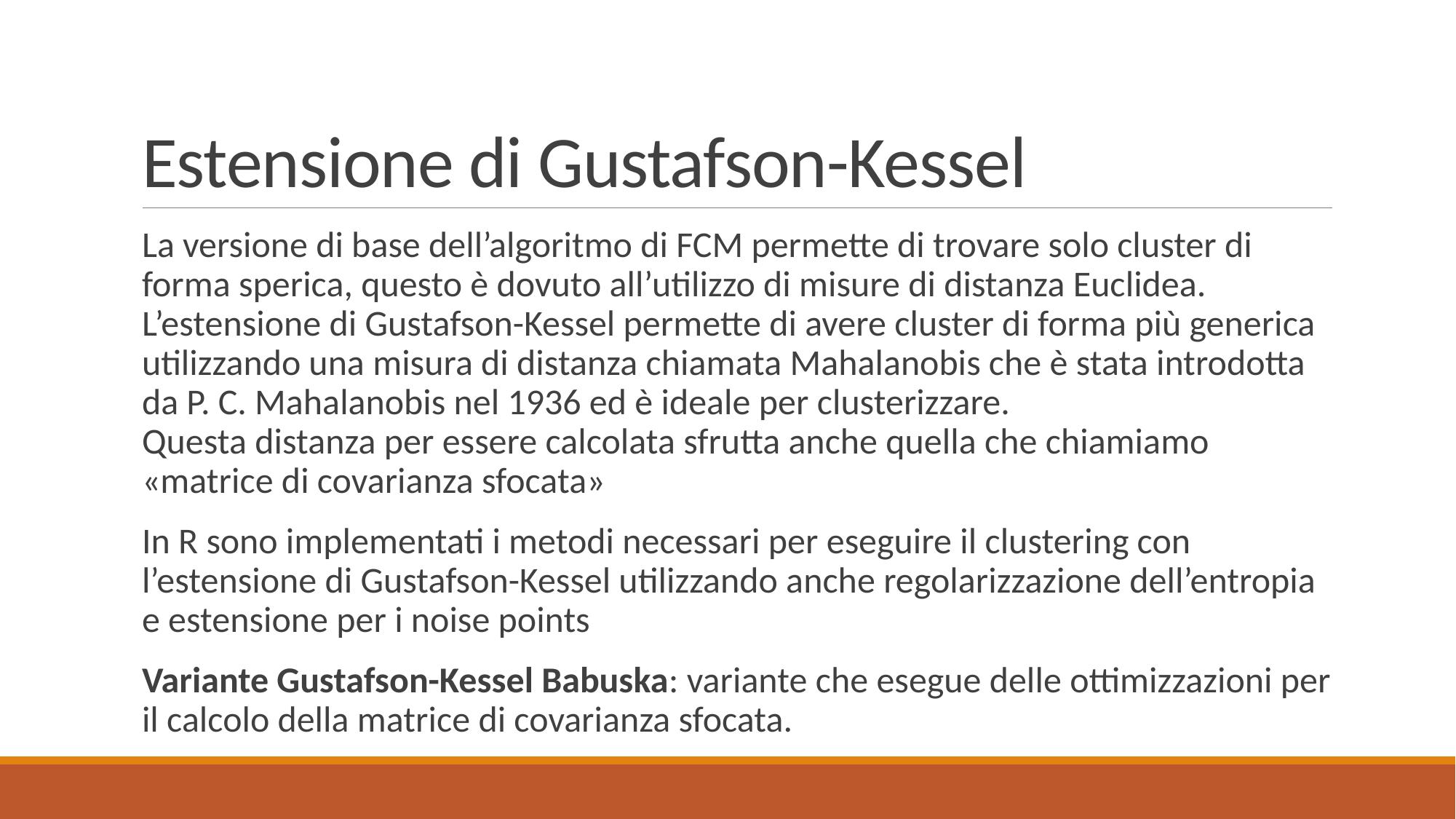

# Estensione di Gustafson-Kessel
La versione di base dell’algoritmo di FCM permette di trovare solo cluster di forma sperica, questo è dovuto all’utilizzo di misure di distanza Euclidea.
L’estensione di Gustafson-Kessel permette di avere cluster di forma più generica utilizzando una misura di distanza chiamata Mahalanobis che è stata introdotta da P. C. Mahalanobis nel 1936 ed è ideale per clusterizzare.
Questa distanza per essere calcolata sfrutta anche quella che chiamiamo «matrice di covarianza sfocata»
In R sono implementati i metodi necessari per eseguire il clustering con l’estensione di Gustafson-Kessel utilizzando anche regolarizzazione dell’entropia e estensione per i noise points
Variante Gustafson-Kessel Babuska: variante che esegue delle ottimizzazioni per il calcolo della matrice di covarianza sfocata.